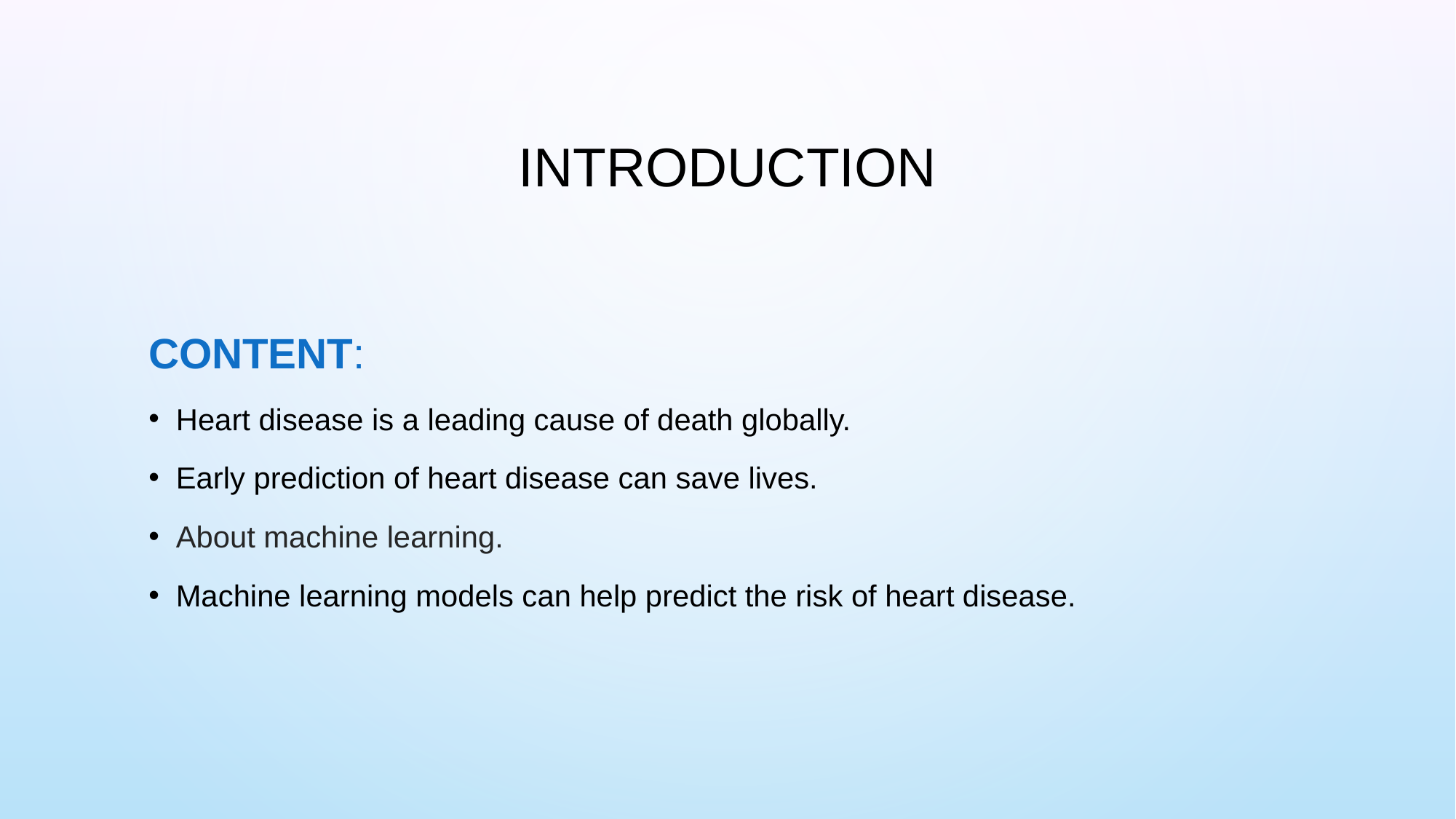

# Introduction
Content:
Heart disease is a leading cause of death globally.
Early prediction of heart disease can save lives.
About machine learning.
Machine learning models can help predict the risk of heart disease.